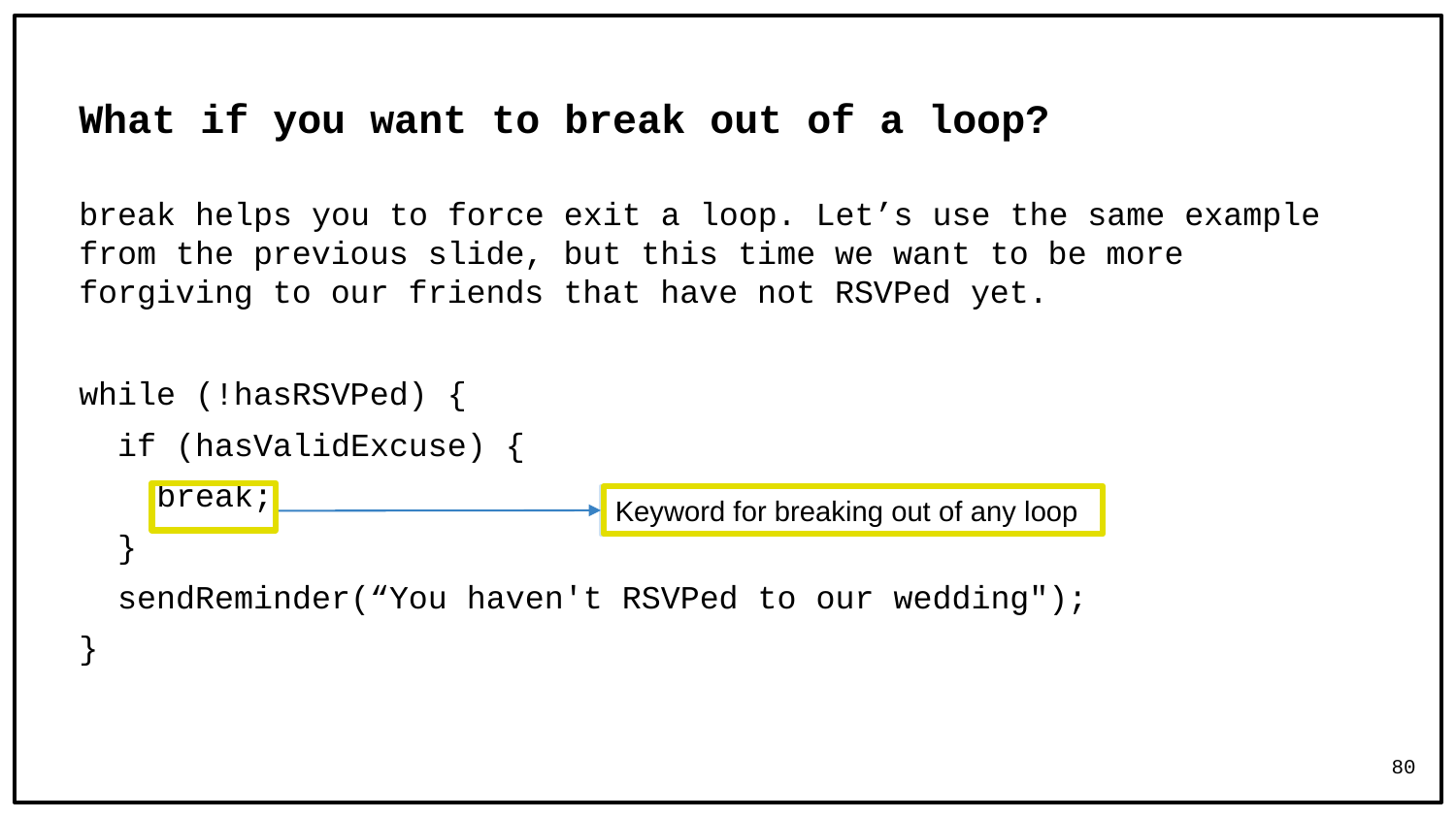

# What if you want to break out of a loop?
break helps you to force exit a loop. Let’s use the same example from the previous slide, but this time we want to be more forgiving to our friends that have not RSVPed yet.

while (!hasRSVPed) {
  if (hasValidExcuse) {
    break;
  }
  sendReminder(“You haven't RSVPed to our wedding");
}

Keyword for breaking out of any loop

80